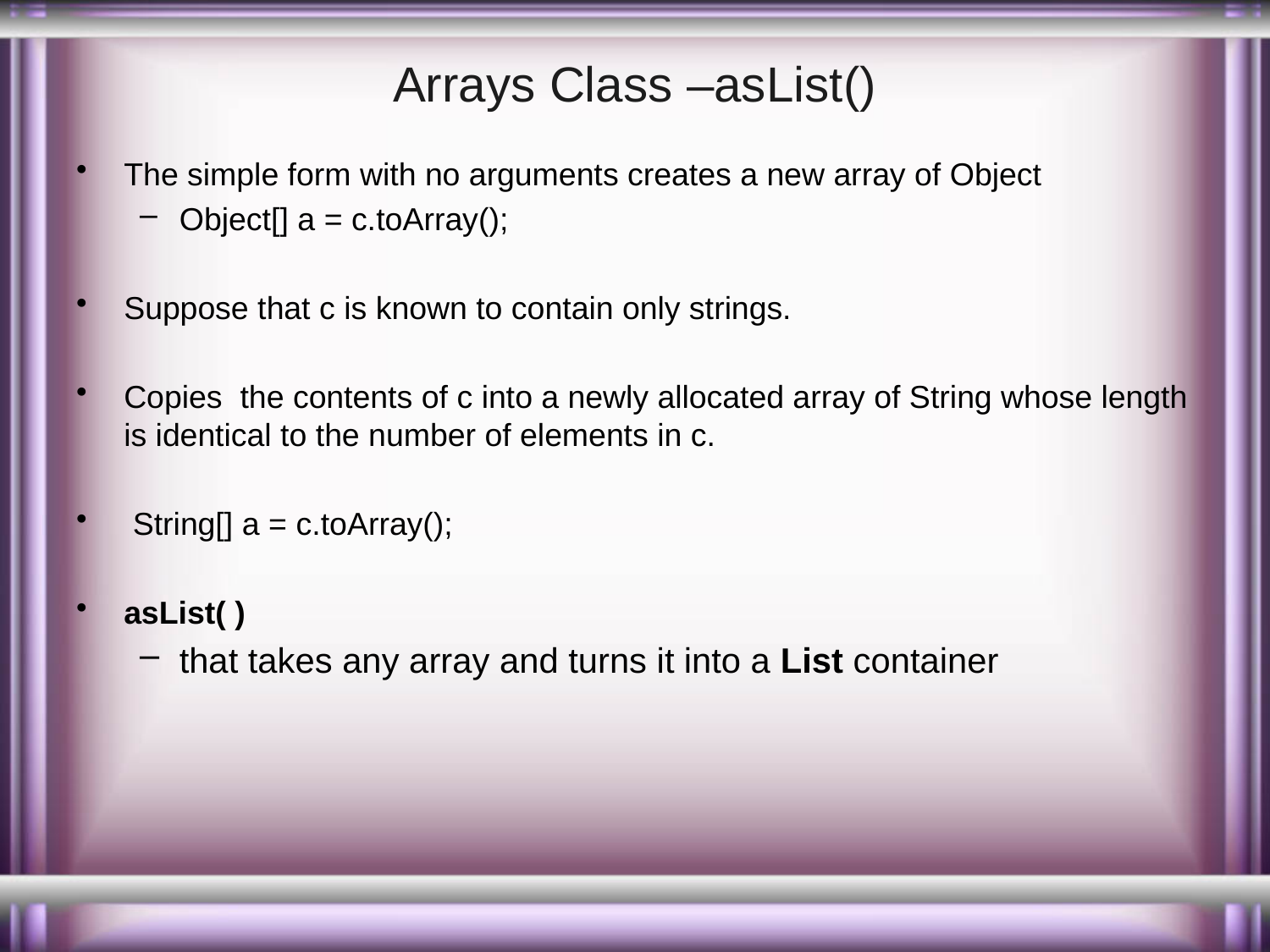

# Arrays Class –asList()
The simple form with no arguments creates a new array of Object
Object[] a = c.toArray();

Suppose that c is known to contain only strings.

Copies  the contents of c into a newly allocated array of String whose length is identical to the number of elements in c.

 String[] a = c.toArray();

asList( )
that takes any array and turns it into a List container